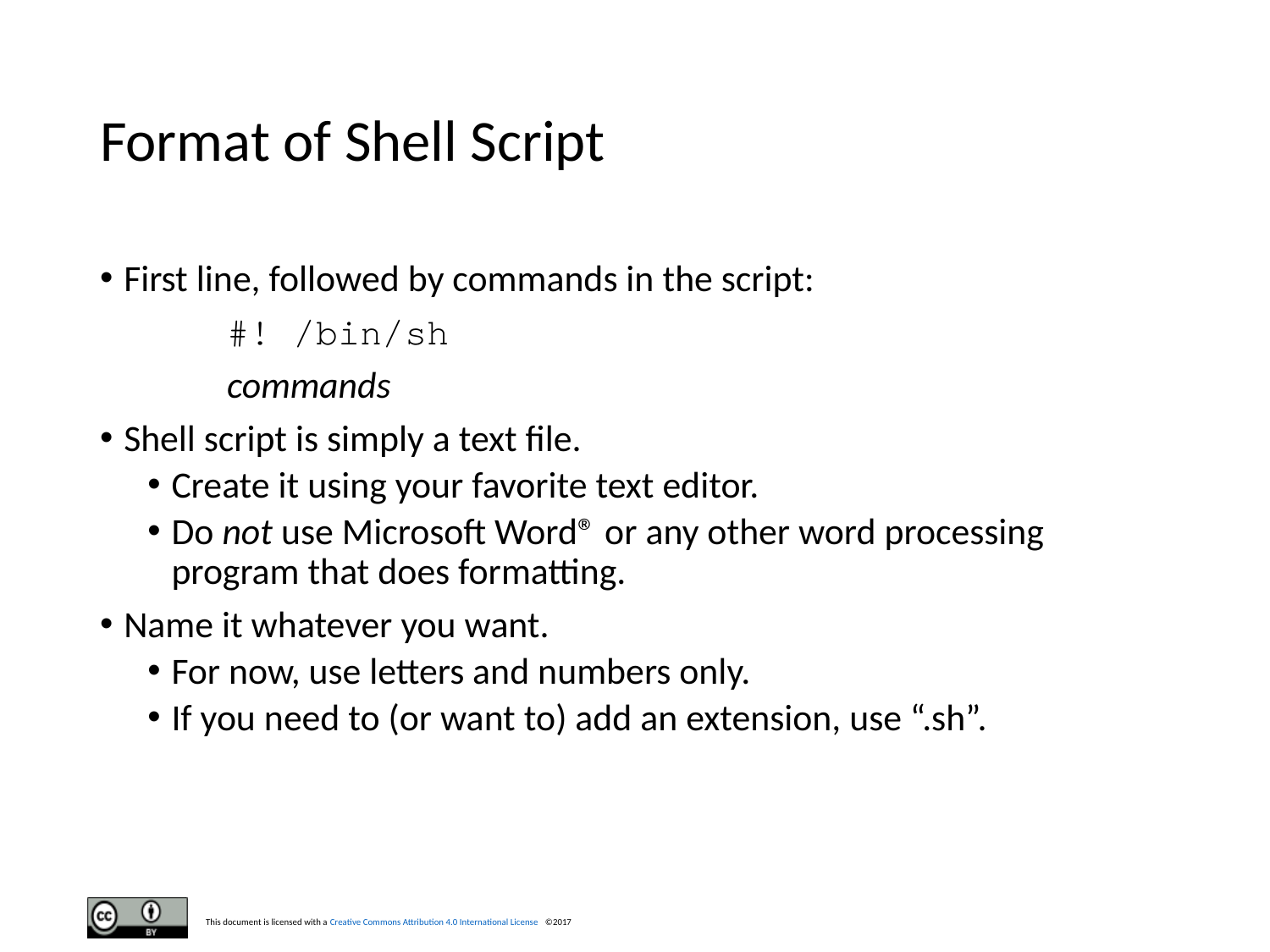

# Format of Shell Script
First line, followed by commands in the script:
#! /bin/sh
commands
Shell script is simply a text file.
Create it using your favorite text editor.
Do not use Microsoft Word® or any other word processing program that does formatting.
Name it whatever you want.
For now, use letters and numbers only.
If you need to (or want to) add an extension, use “.sh”.